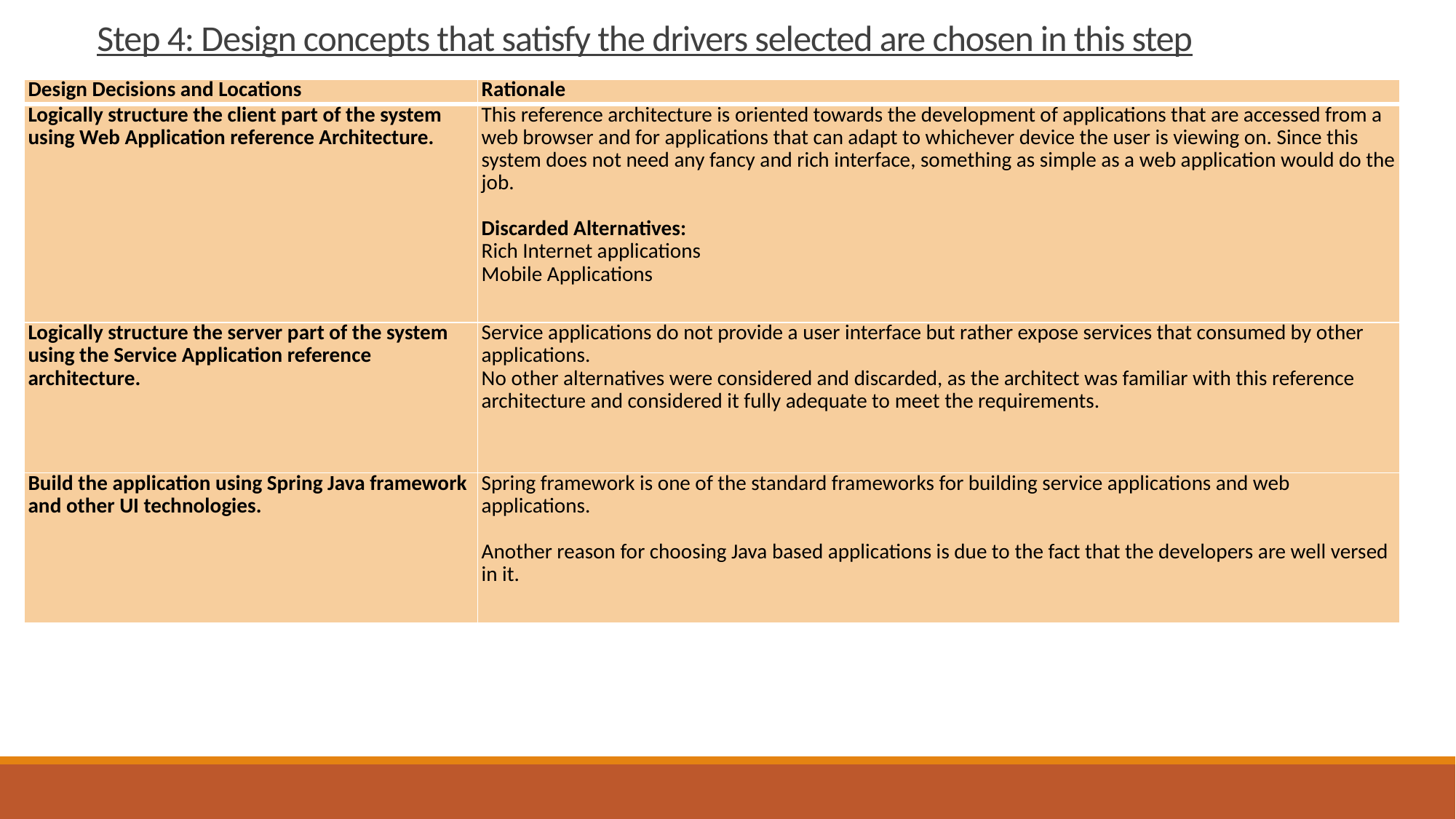

# Step 4: Design concepts that satisfy the drivers selected are chosen in this step
| Design Decisions and Locations | Rationale |
| --- | --- |
| Logically structure the client part of the system using Web Application reference Architecture. | This reference architecture is oriented towards the development of applications that are accessed from a web browser and for applications that can adapt to whichever device the user is viewing on. Since this system does not need any fancy and rich interface, something as simple as a web application would do the job. Discarded Alternatives: Rich Internet applications Mobile Applications |
| Logically structure the server part of the system using the Service Application reference architecture. | Service applications do not provide a user interface but rather expose services that consumed by other applications. No other alternatives were considered and discarded, as the architect was familiar with this reference architecture and considered it fully adequate to meet the requirements. |
| Build the application using Spring Java framework and other UI technologies. | Spring framework is one of the standard frameworks for building service applications and web applications.   Another reason for choosing Java based applications is due to the fact that the developers are well versed in it. |